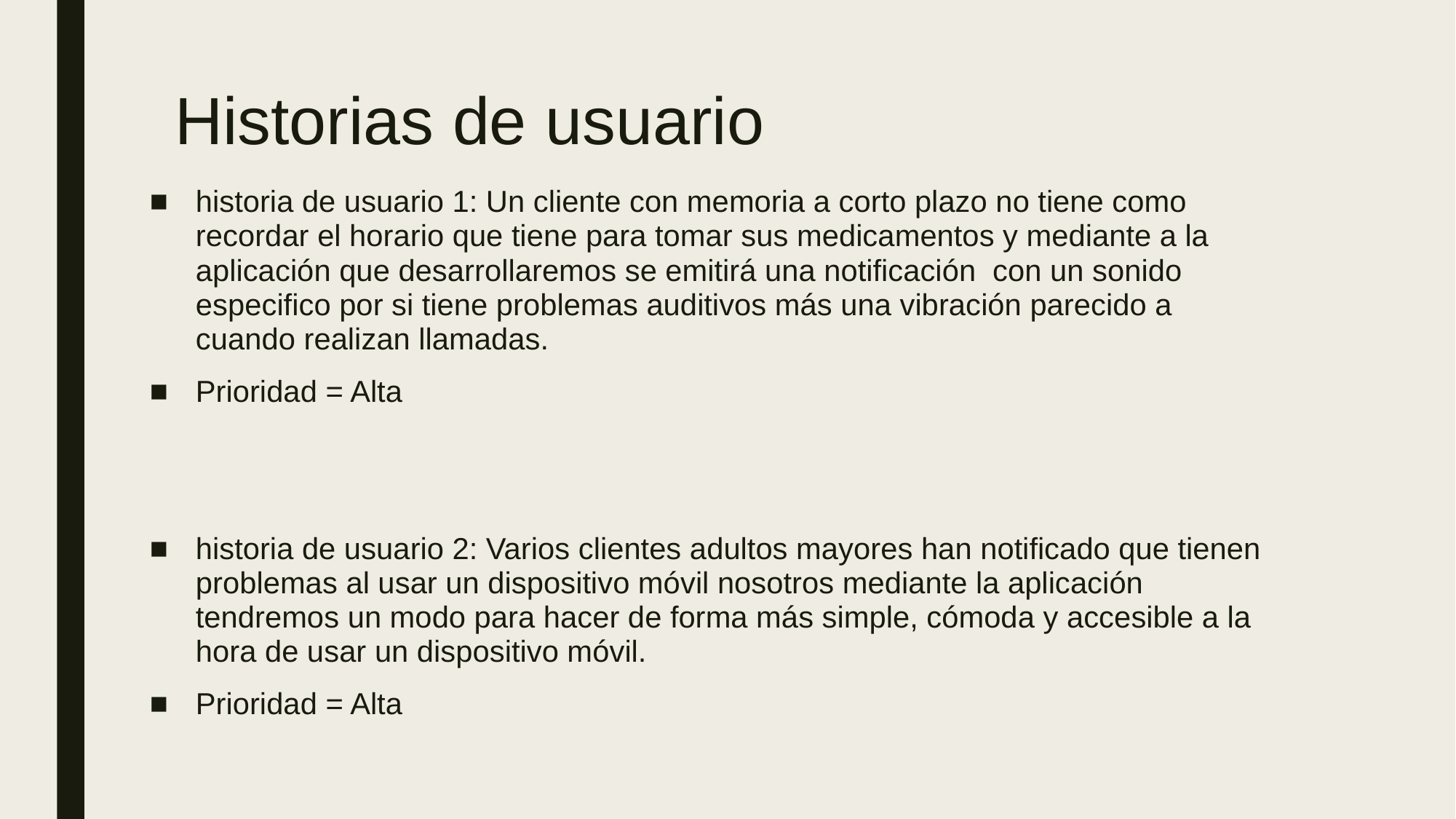

# Historias de usuario
historia de usuario 1: Un cliente con memoria a corto plazo no tiene como recordar el horario que tiene para tomar sus medicamentos y mediante a la aplicación que desarrollaremos se emitirá una notificación  con un sonido especifico por si tiene problemas auditivos más una vibración parecido a cuando realizan llamadas.
Prioridad = Alta

historia de usuario 2: Varios clientes adultos mayores han notificado que tienen problemas al usar un dispositivo móvil nosotros mediante la aplicación tendremos un modo para hacer de forma más simple, cómoda y accesible a la hora de usar un dispositivo móvil.
Prioridad = Alta